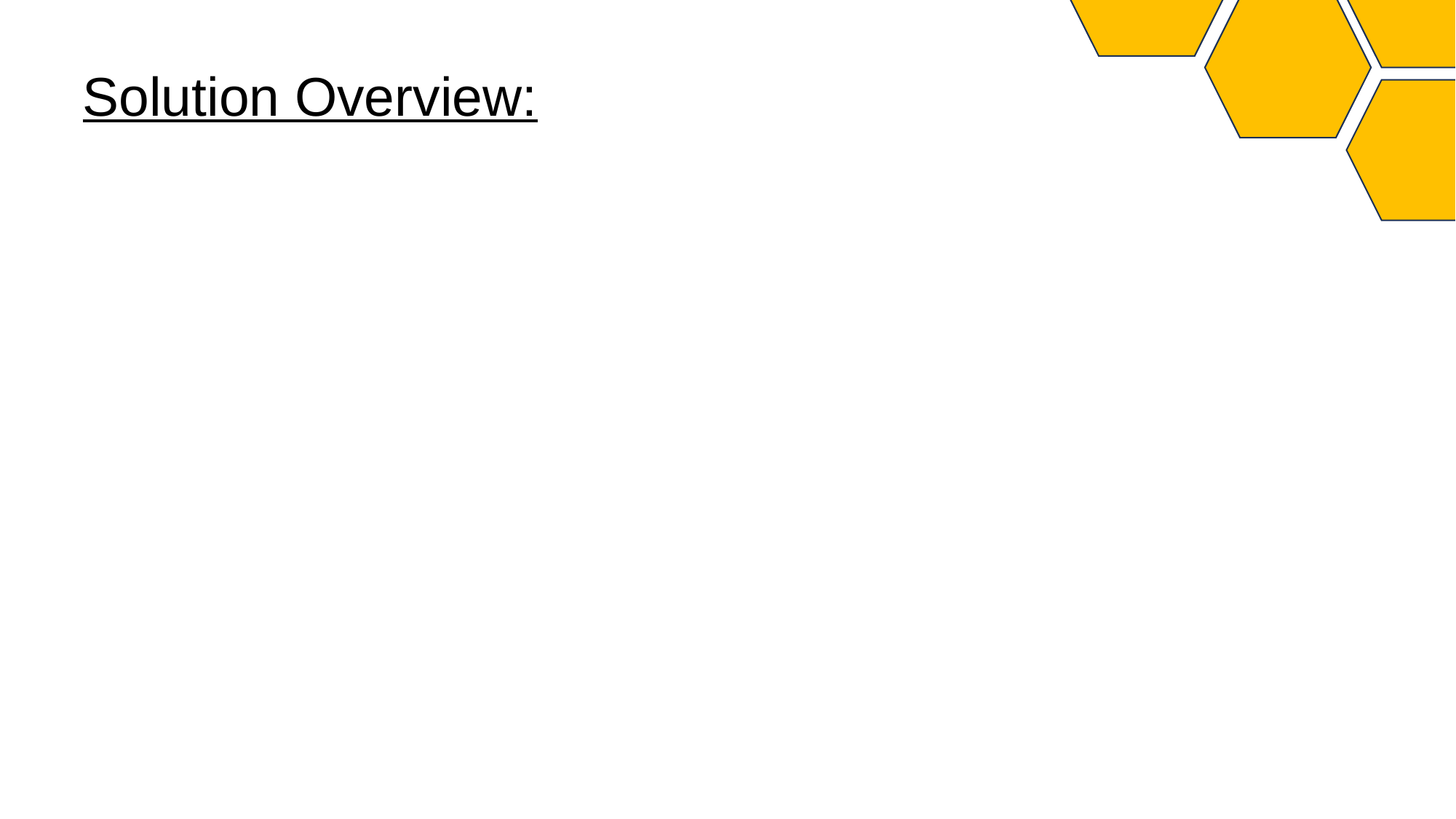

Solution Overview:

Similar Document Template Matching Algorithm